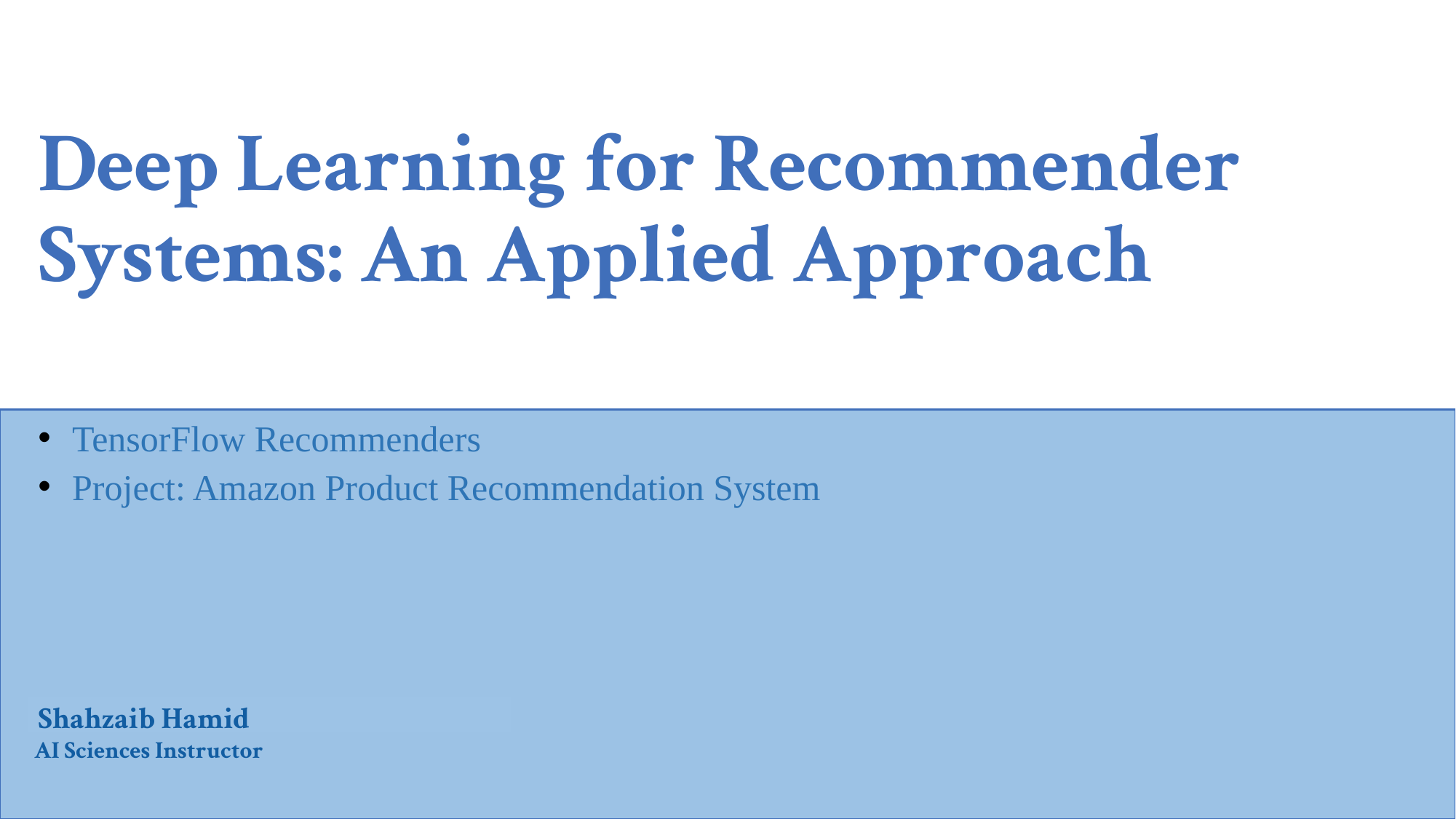

Deep Learning for Recommender Systems: An Applied Approach
TensorFlow Recommenders
Project: Amazon Product Recommendation System
Shahzaib Hamid